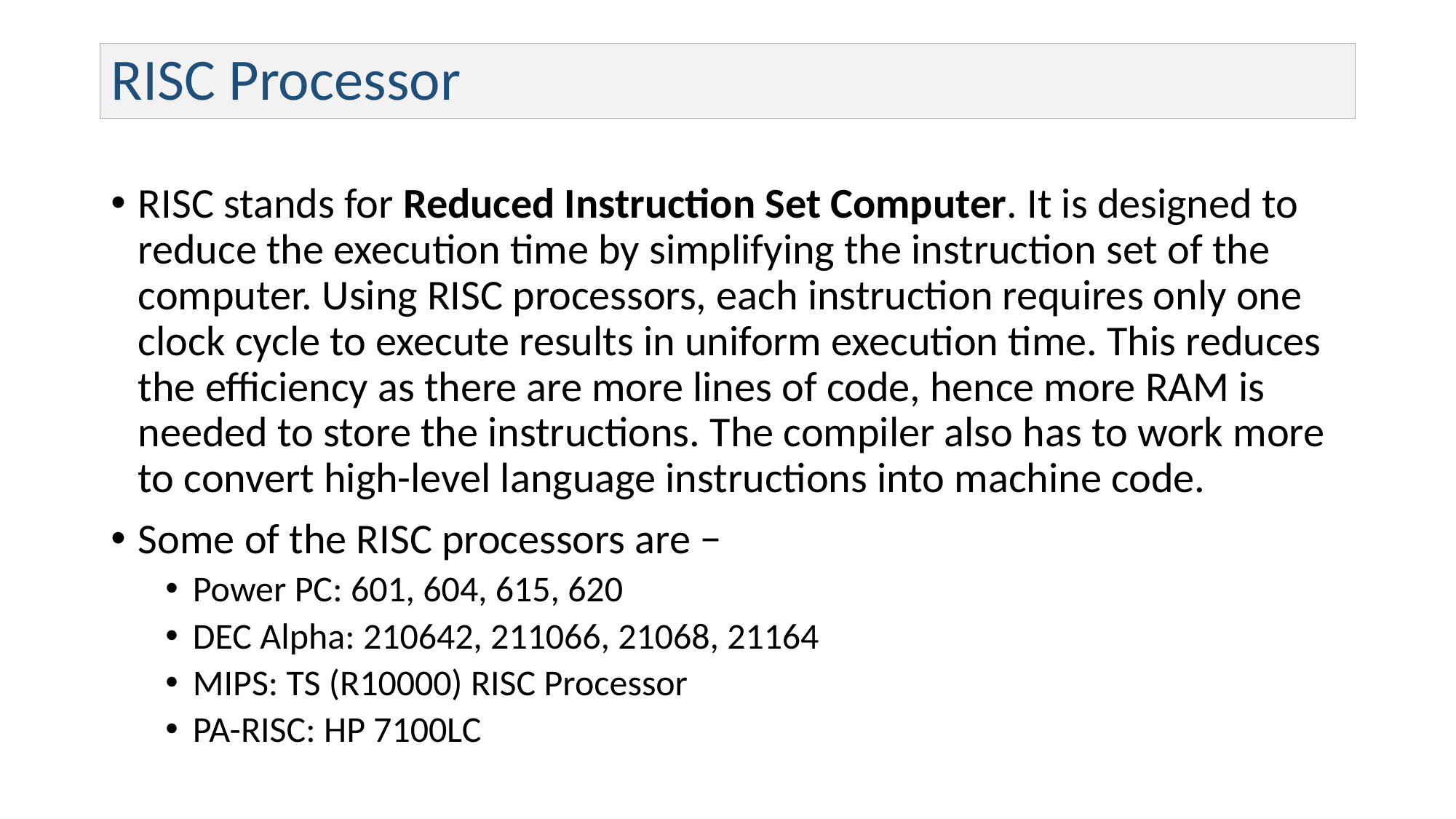

# RISC Processor
RISC stands for Reduced Instruction Set Computer. It is designed to reduce the execution time by simplifying the instruction set of the computer. Using RISC processors, each instruction requires only one clock cycle to execute results in uniform execution time. This reduces the efficiency as there are more lines of code, hence more RAM is needed to store the instructions. The compiler also has to work more to convert high-level language instructions into machine code.
Some of the RISC processors are −
Power PC: 601, 604, 615, 620
DEC Alpha: 210642, 211066, 21068, 21164
MIPS: TS (R10000) RISC Processor
PA-RISC: HP 7100LC